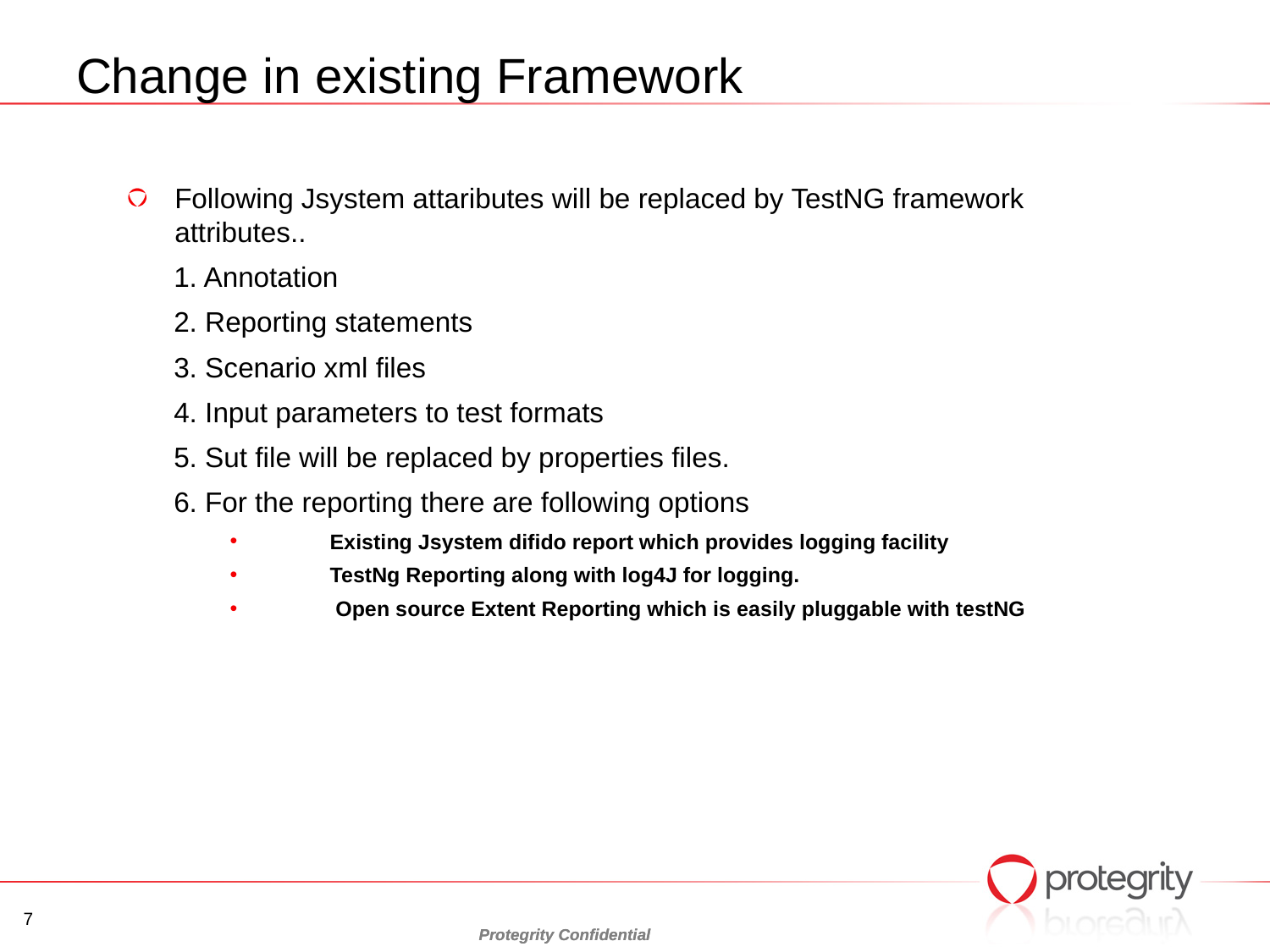

# Change in existing Framework
Following Jsystem attaributes will be replaced by TestNG framework attributes..
      1. Annotation
      2. Reporting statements
      3. Scenario xml files
      4. Input parameters to test formats
      5. Sut file will be replaced by properties files.
      6. For the reporting there are following options
          Existing Jsystem difido report which provides logging facility
          TestNg Reporting along with log4J for logging.
           Open source Extent Reporting which is easily pluggable with testNG

7